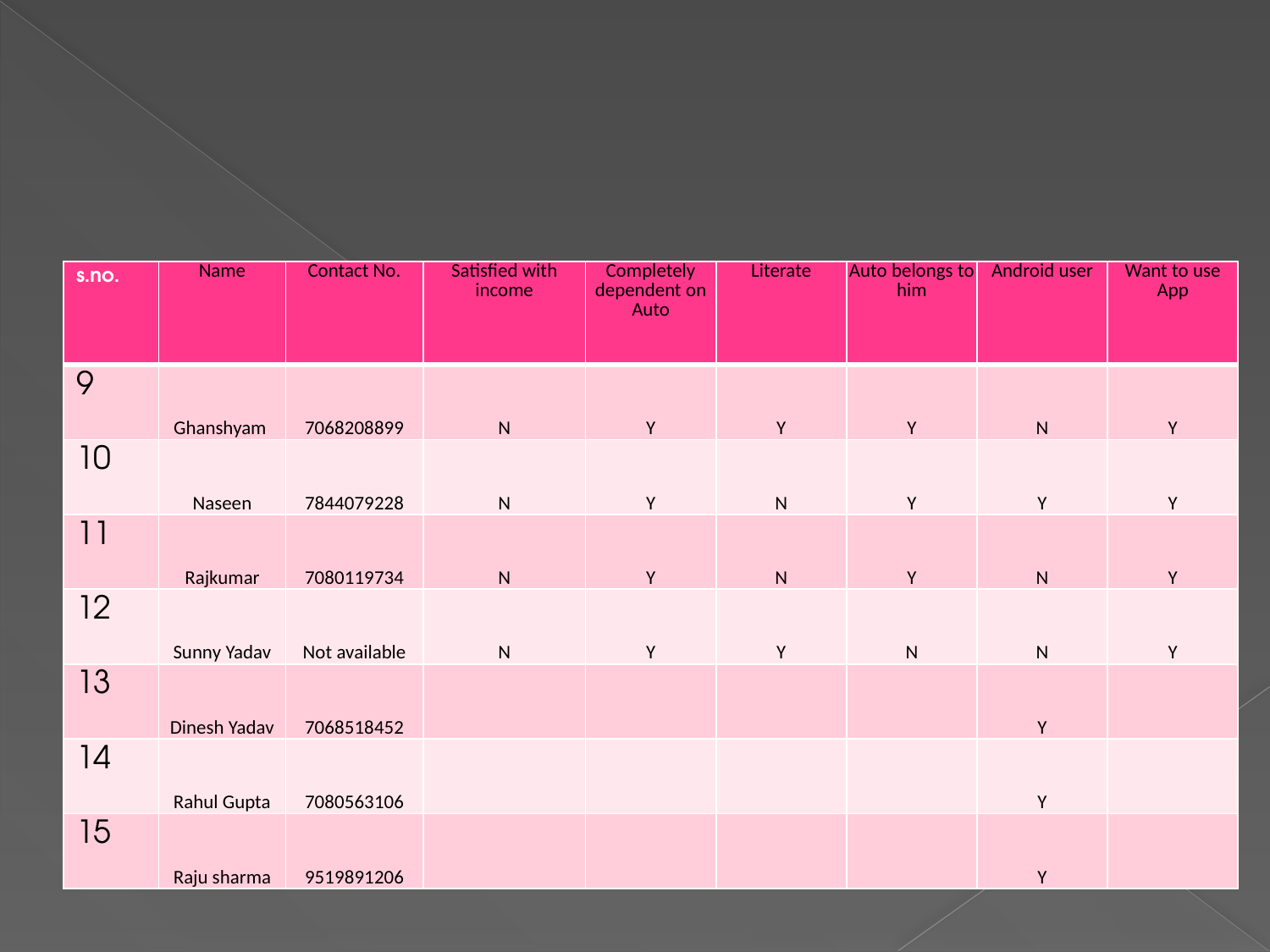

#
| s.no. | Name | Contact No. | Satisfied with income | Completely dependent on Auto | Literate | Auto belongs to him | Android user | Want to use App |
| --- | --- | --- | --- | --- | --- | --- | --- | --- |
| 9 | Ghanshyam | 7068208899 | N | Y | Y | Y | N | Y |
| 10 | Naseen | 7844079228 | N | Y | N | Y | Y | Y |
| 11 | Rajkumar | 7080119734 | N | Y | N | Y | N | Y |
| 12 | Sunny Yadav | Not available | N | Y | Y | N | N | Y |
| 13 | Dinesh Yadav | 7068518452 |  |  |  |  | Y |  |
| 14 | Rahul Gupta | 7080563106 |  |  |  |  | Y |  |
| 15 | Raju sharma | 9519891206 |  |  |  |  | Y |  |